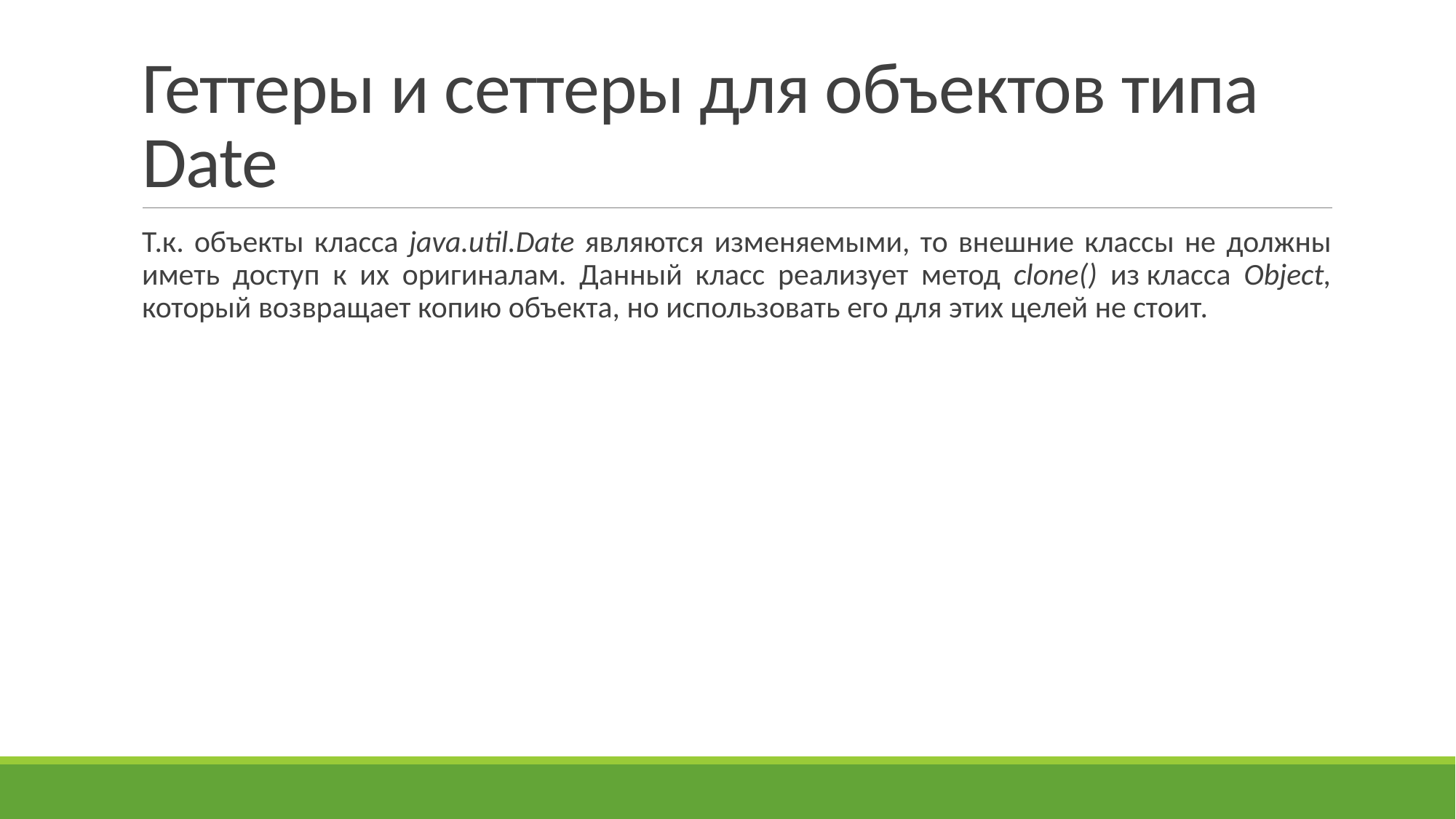

# Геттеры и сеттеры для объектов типа Date
Т.к. объекты класса java.util.Date являются изменяемыми, то внешние классы не должны иметь доступ к их оригиналам. Данный класс реализует метод clone() из класса Object, который возвращает копию объекта, но использовать его для этих целей не стоит.